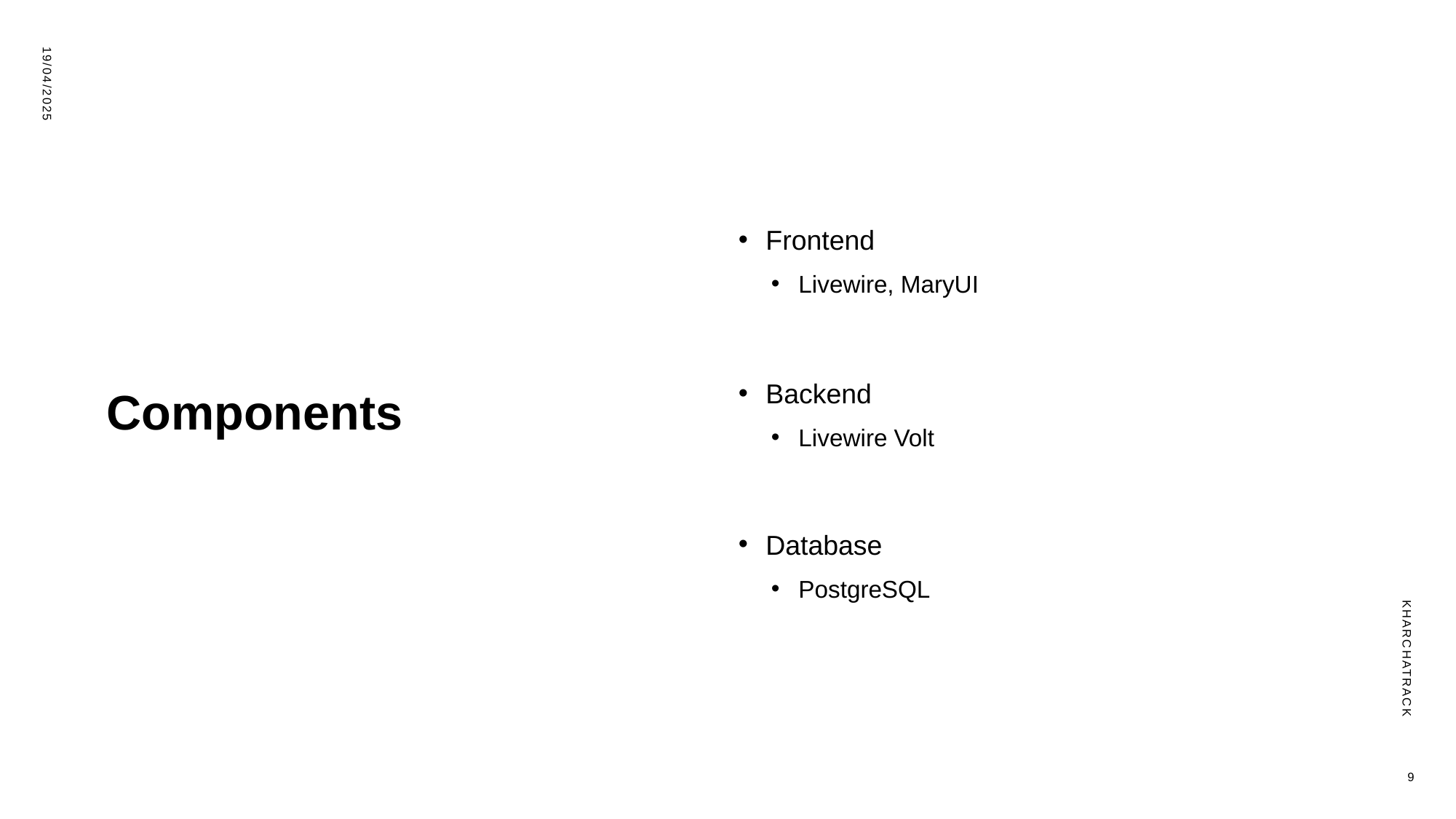

Frontend
Livewire, MaryUI

Backend
Livewire Volt

Database
PostgreSQL
19/04/2025
# Components
KharchaTrack
9